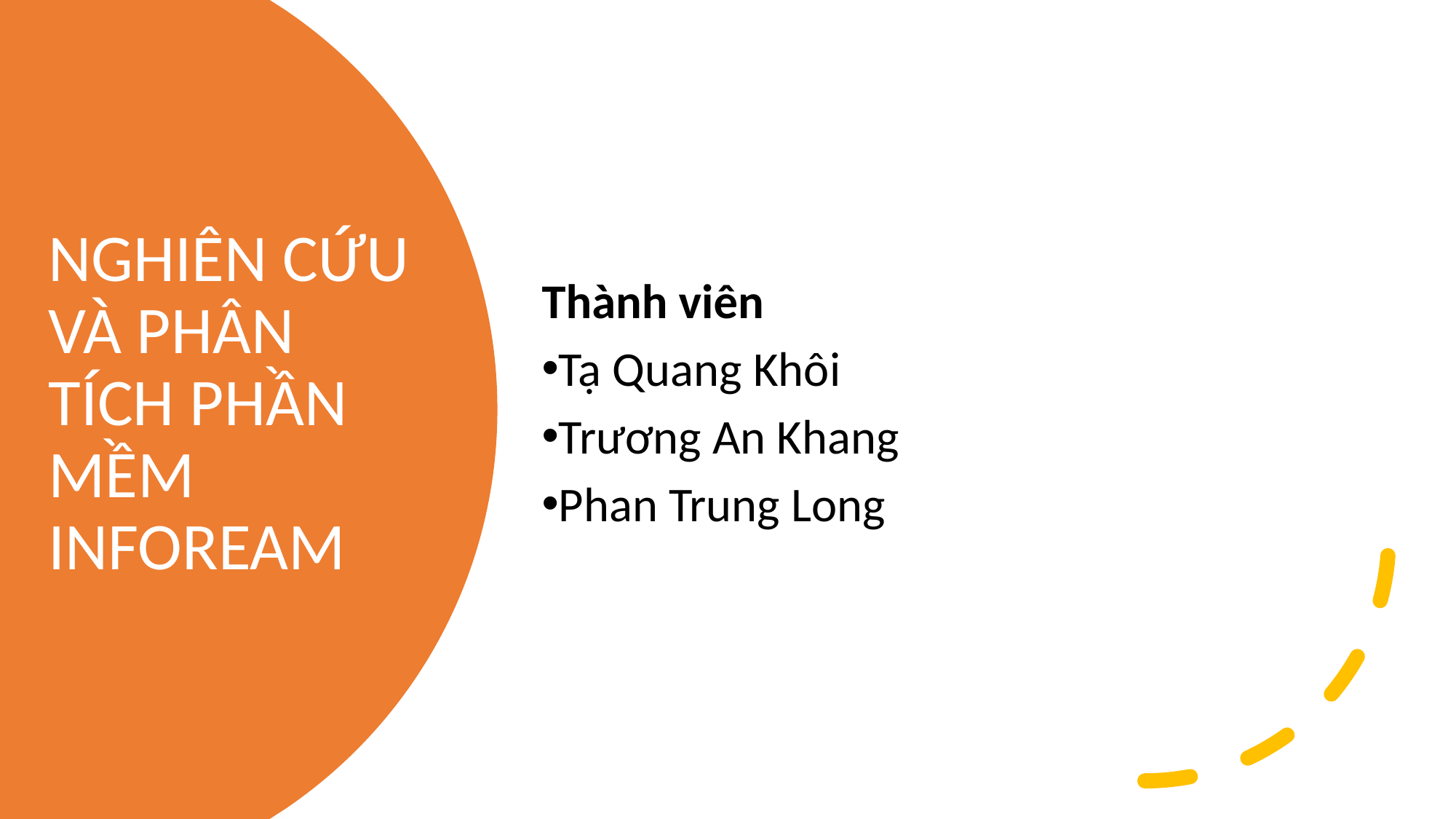

Thành viên
Tạ Quang Khôi
Trương An Khang
Phan Trung Long
# NGHIÊN CỨU VÀ PHÂN TÍCH PHẦN MỀM INFOREAM